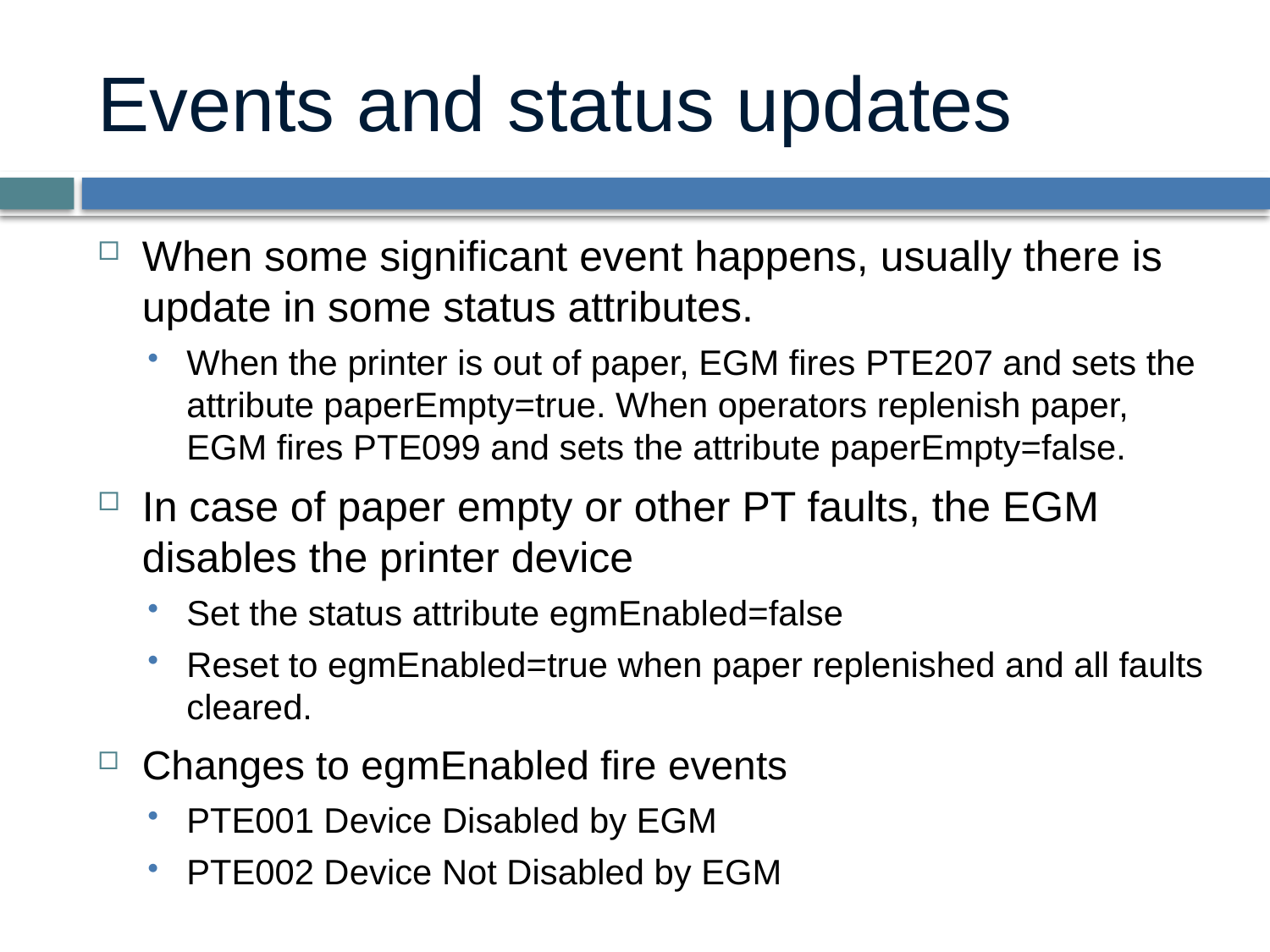

# Events and status updates
25
When some significant event happens, usually there is update in some status attributes.
When the printer is out of paper, EGM fires PTE207 and sets the attribute paperEmpty=true. When operators replenish paper, EGM fires PTE099 and sets the attribute paperEmpty=false.
In case of paper empty or other PT faults, the EGM disables the printer device
Set the status attribute egmEnabled=false
Reset to egmEnabled=true when paper replenished and all faults cleared.
Changes to egmEnabled fire events
PTE001 Device Disabled by EGM
PTE002 Device Not Disabled by EGM